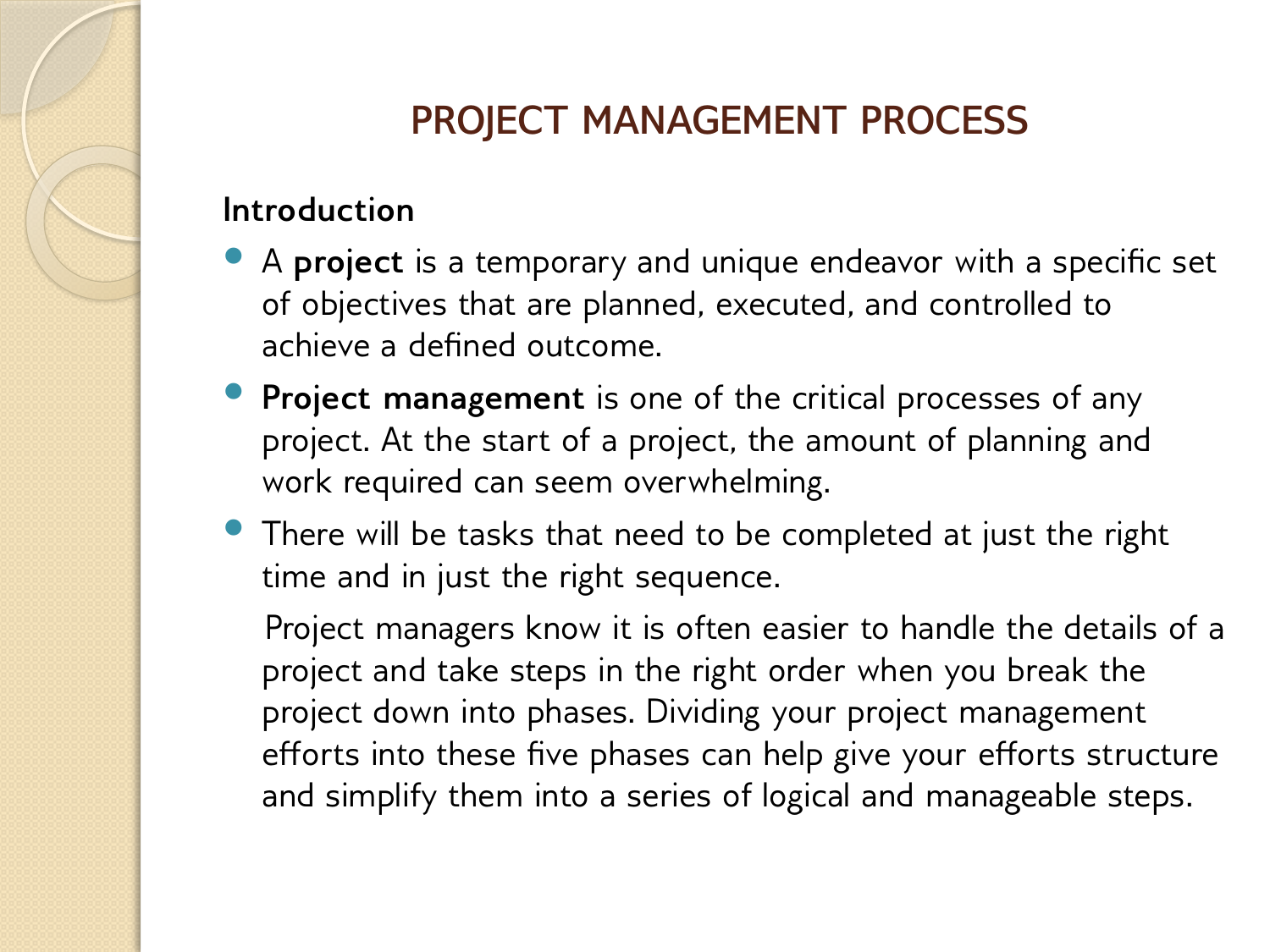

# PROJECT MANAGEMENT PROCESS
Introduction
A project is a temporary and unique endeavor with a specific set of objectives that are planned, executed, and controlled to achieve a defined outcome.
Project management is one of the critical processes of any project. At the start of a project, the amount of planning and work required can seem overwhelming.
There will be tasks that need to be completed at just the right time and in just the right sequence.
    Project managers know it is often easier to handle the details of a project and take steps in the right order when you break the project down into phases. Dividing your project management efforts into these five phases can help give your efforts structure and simplify them into a series of logical and manageable steps.